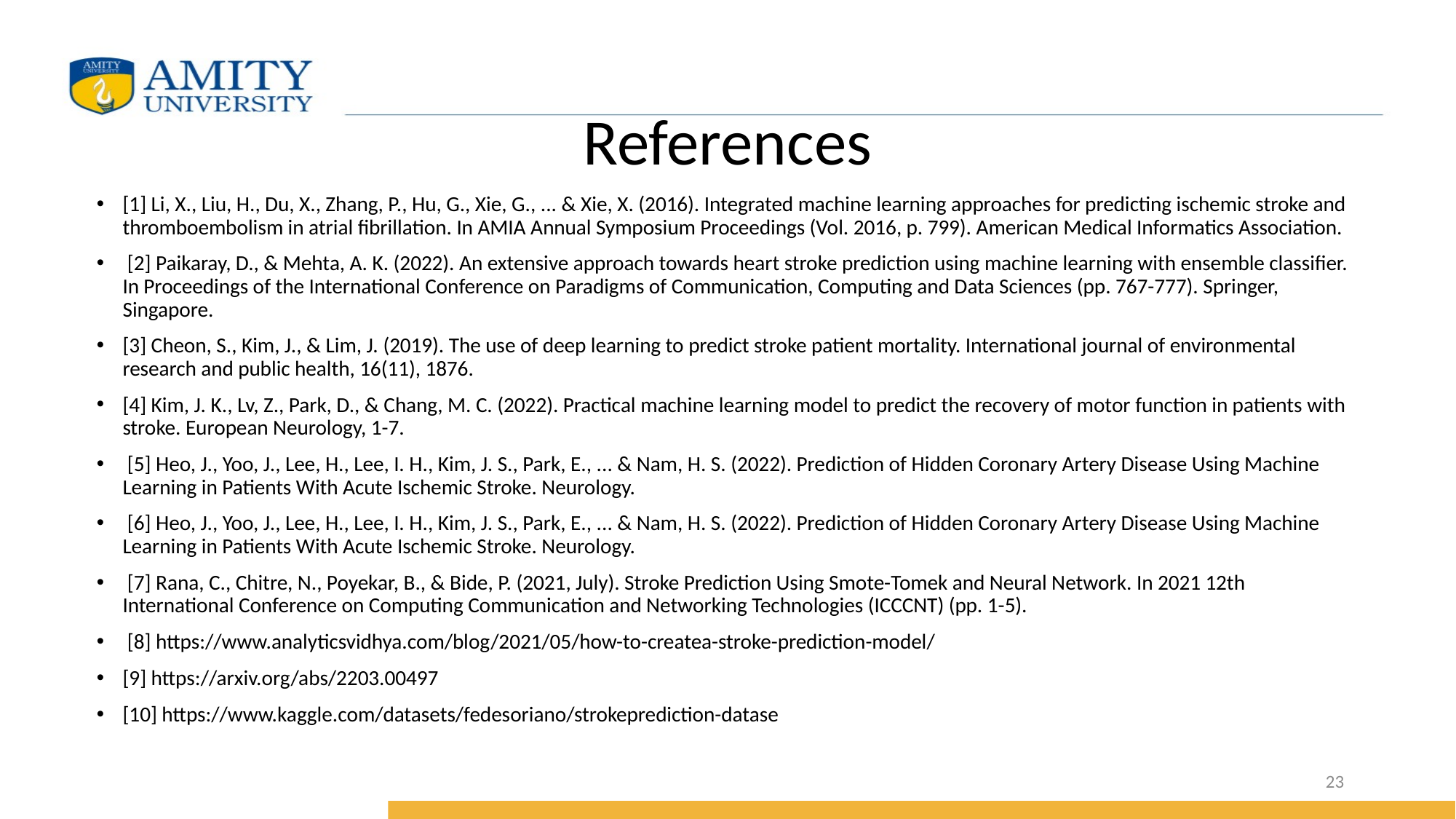

# References
[1] Li, X., Liu, H., Du, X., Zhang, P., Hu, G., Xie, G., ... & Xie, X. (2016). Integrated machine learning approaches for predicting ischemic stroke and thromboembolism in atrial fibrillation. In AMIA Annual Symposium Proceedings (Vol. 2016, p. 799). American Medical Informatics Association.
 [2] Paikaray, D., & Mehta, A. K. (2022). An extensive approach towards heart stroke prediction using machine learning with ensemble classifier. In Proceedings of the International Conference on Paradigms of Communication, Computing and Data Sciences (pp. 767-777). Springer, Singapore.
[3] Cheon, S., Kim, J., & Lim, J. (2019). The use of deep learning to predict stroke patient mortality. International journal of environmental research and public health, 16(11), 1876.
[4] Kim, J. K., Lv, Z., Park, D., & Chang, M. C. (2022). Practical machine learning model to predict the recovery of motor function in patients with stroke. European Neurology, 1-7.
 [5] Heo, J., Yoo, J., Lee, H., Lee, I. H., Kim, J. S., Park, E., ... & Nam, H. S. (2022). Prediction of Hidden Coronary Artery Disease Using Machine Learning in Patients With Acute Ischemic Stroke. Neurology.
 [6] Heo, J., Yoo, J., Lee, H., Lee, I. H., Kim, J. S., Park, E., ... & Nam, H. S. (2022). Prediction of Hidden Coronary Artery Disease Using Machine Learning in Patients With Acute Ischemic Stroke. Neurology.
 [7] Rana, C., Chitre, N., Poyekar, B., & Bide, P. (2021, July). Stroke Prediction Using Smote-Tomek and Neural Network. In 2021 12th International Conference on Computing Communication and Networking Technologies (ICCCNT) (pp. 1-5).
 [8] https://www.analyticsvidhya.com/blog/2021/05/how-to-createa-stroke-prediction-model/
[9] https://arxiv.org/abs/2203.00497
[10] https://www.kaggle.com/datasets/fedesoriano/strokeprediction-datase

23